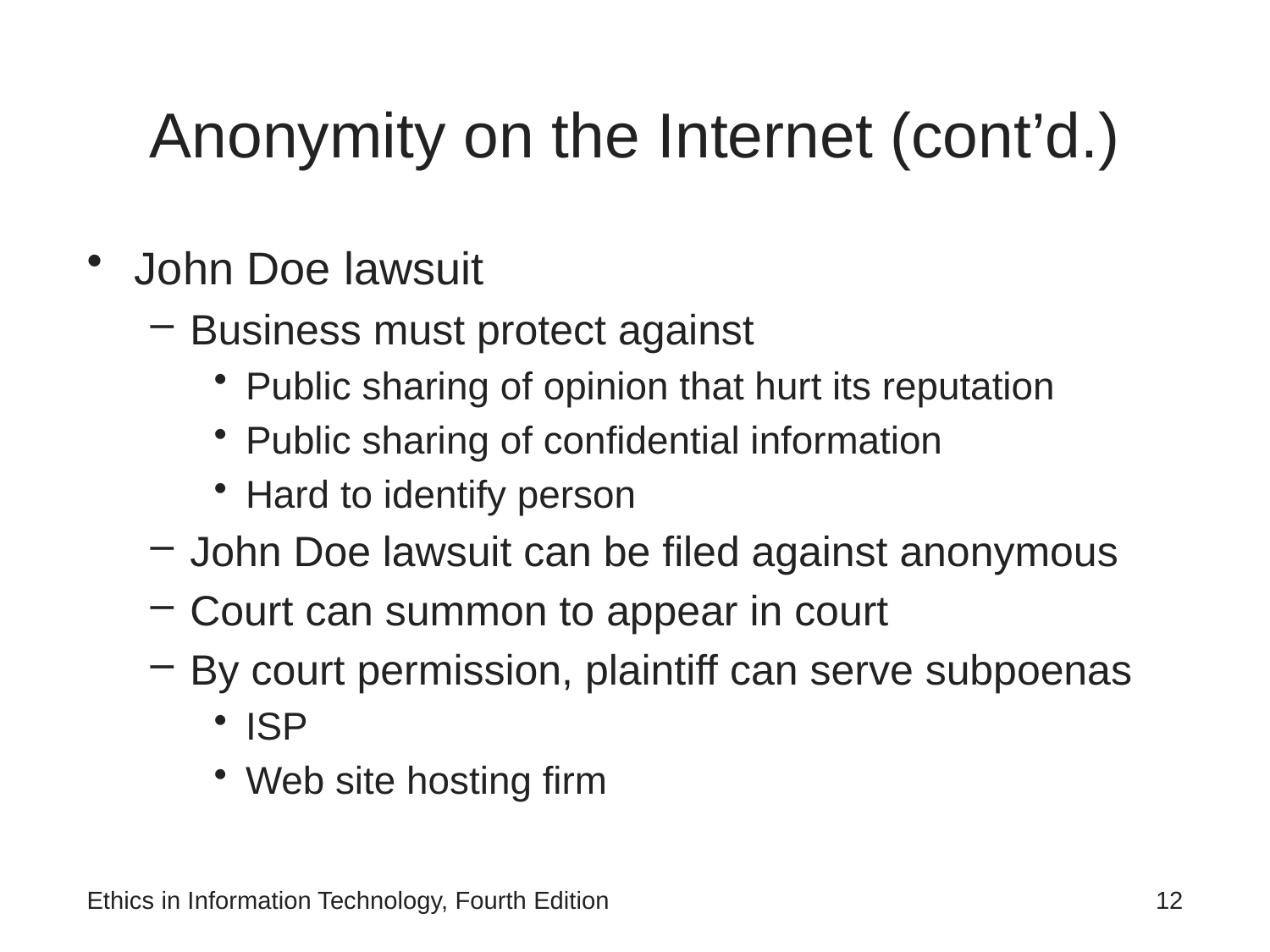

# Anonymity on the Internet (cont’d.)
John Doe lawsuit
Business must protect against
Public sharing of opinion that hurt its reputation
Public sharing of confidential information
Hard to identify person
John Doe lawsuit can be filed against anonymous
Court can summon to appear in court
By court permission, plaintiff can serve subpoenas
ISP
Web site hosting firm

Ethics in Information Technology, Fourth Edition
12